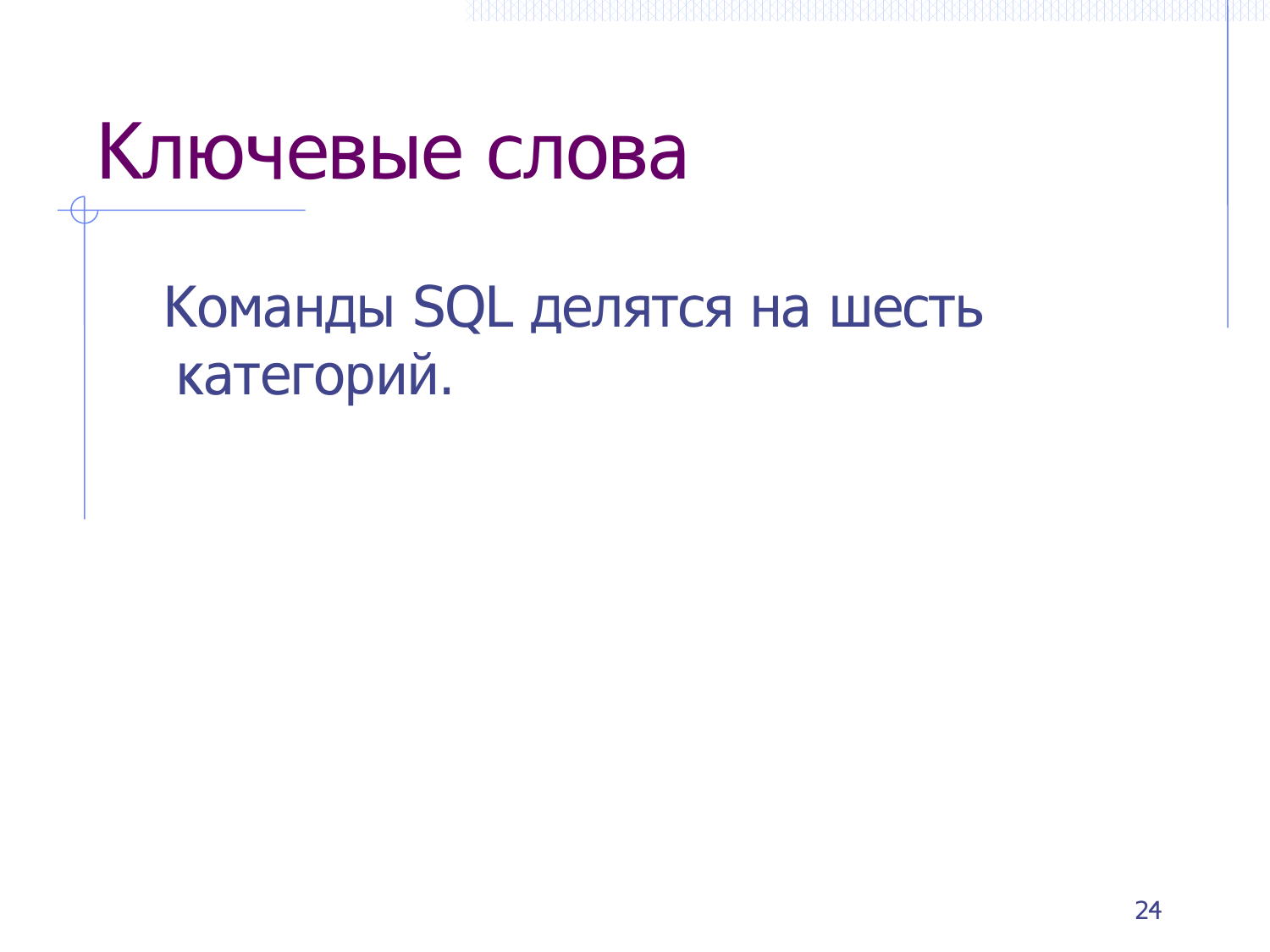

# Ключевые слова
  Команды SQL делятся на шесть категорий.
24